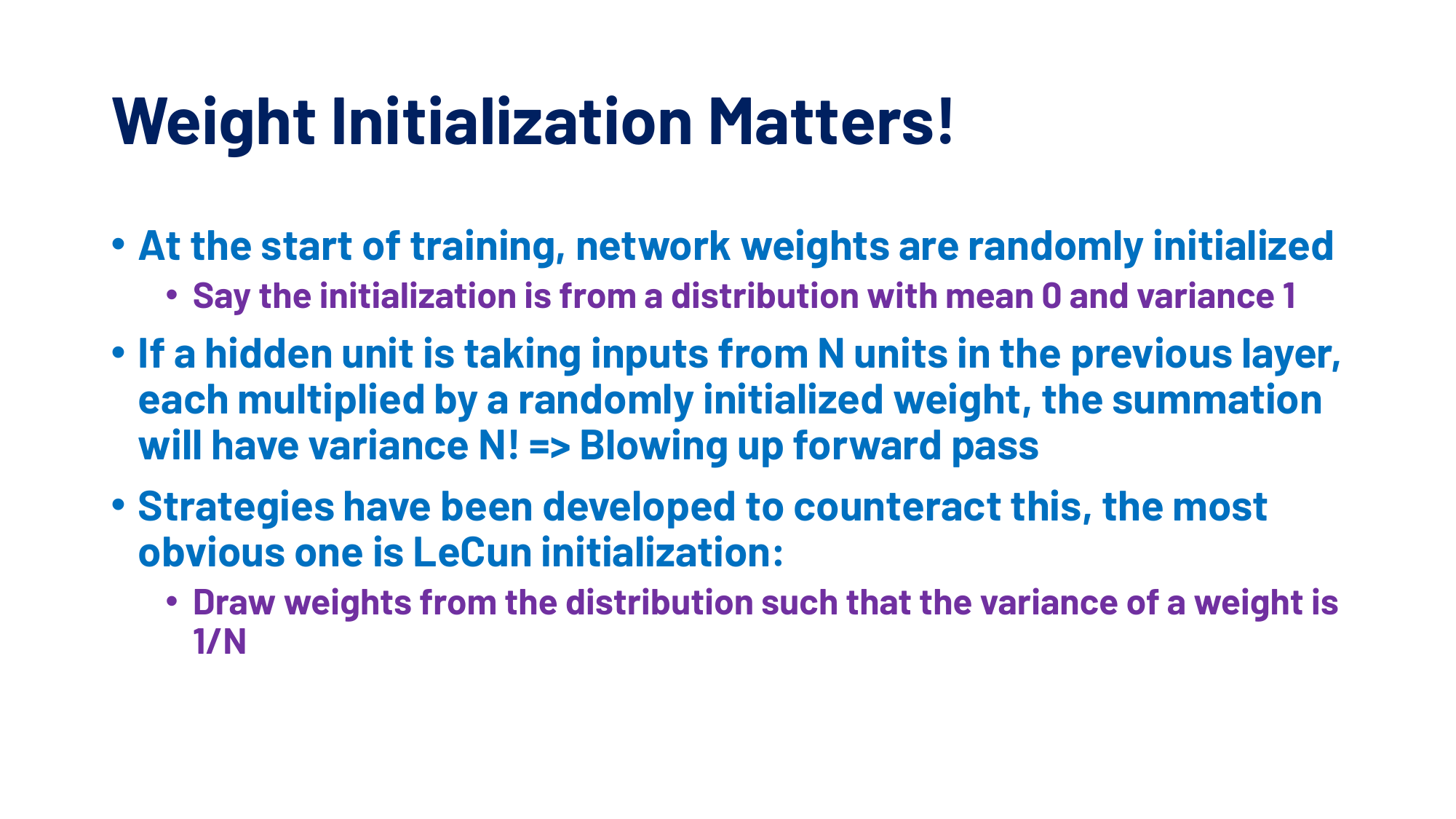

# Weight Initialization Matters!
At the start of training, network weights are randomly initialized
Say the initialization is from a distribution with mean 0 and variance 1
If a hidden unit is taking inputs from N units in the previous layer, each multiplied by a randomly initialized weight, the summation will have variance N! => Blowing up forward pass
Strategies have been developed to counteract this, the most obvious one is LeCun initialization:
Draw weights from the distribution such that the variance of a weight is 1/N